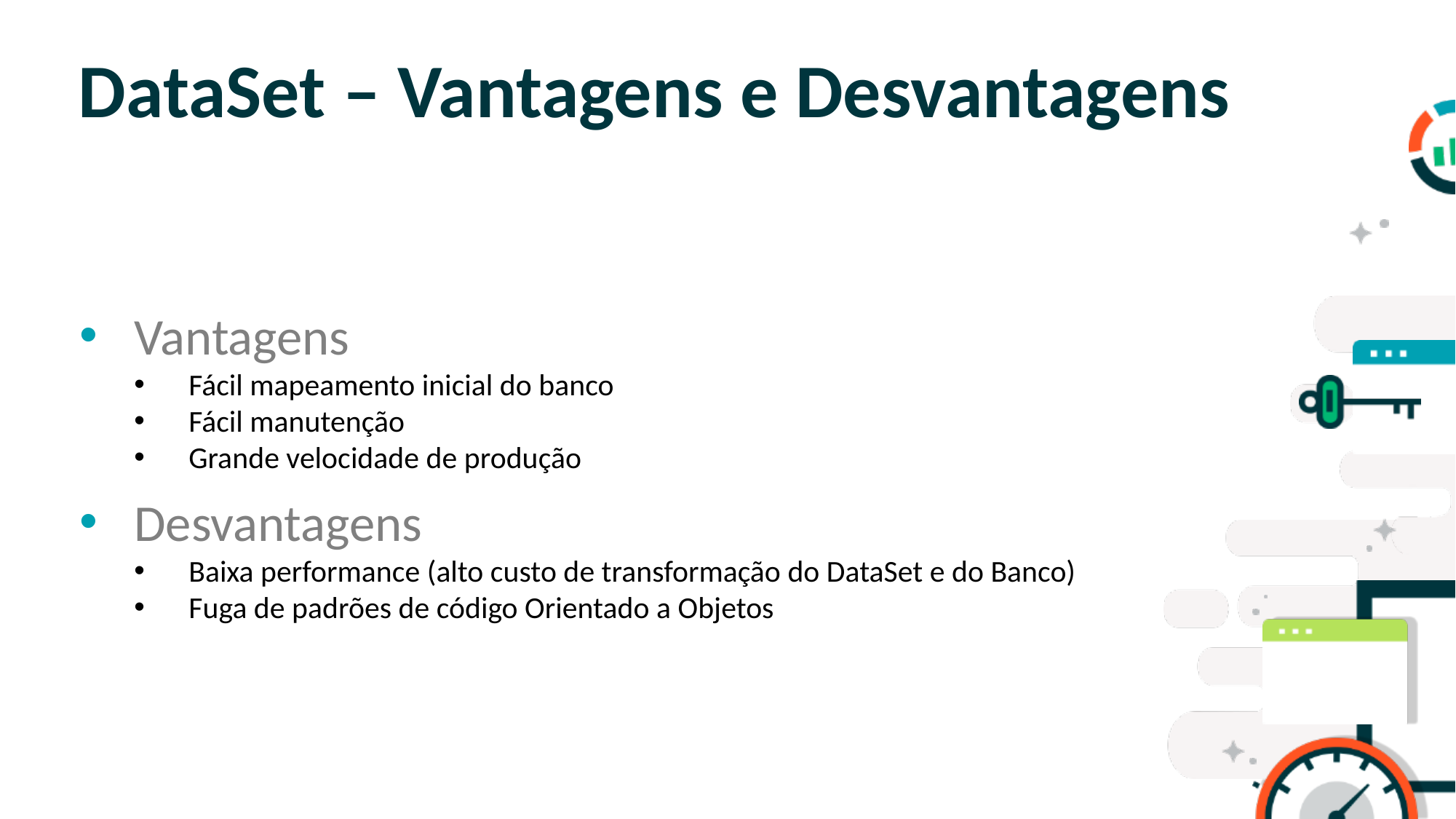

# DataSet – Vantagens e Desvantagens
Vantagens
Fácil mapeamento inicial do banco
Fácil manutenção
Grande velocidade de produção
Desvantagens
Baixa performance (alto custo de transformação do DataSet e do Banco)
Fuga de padrões de código Orientado a Objetos